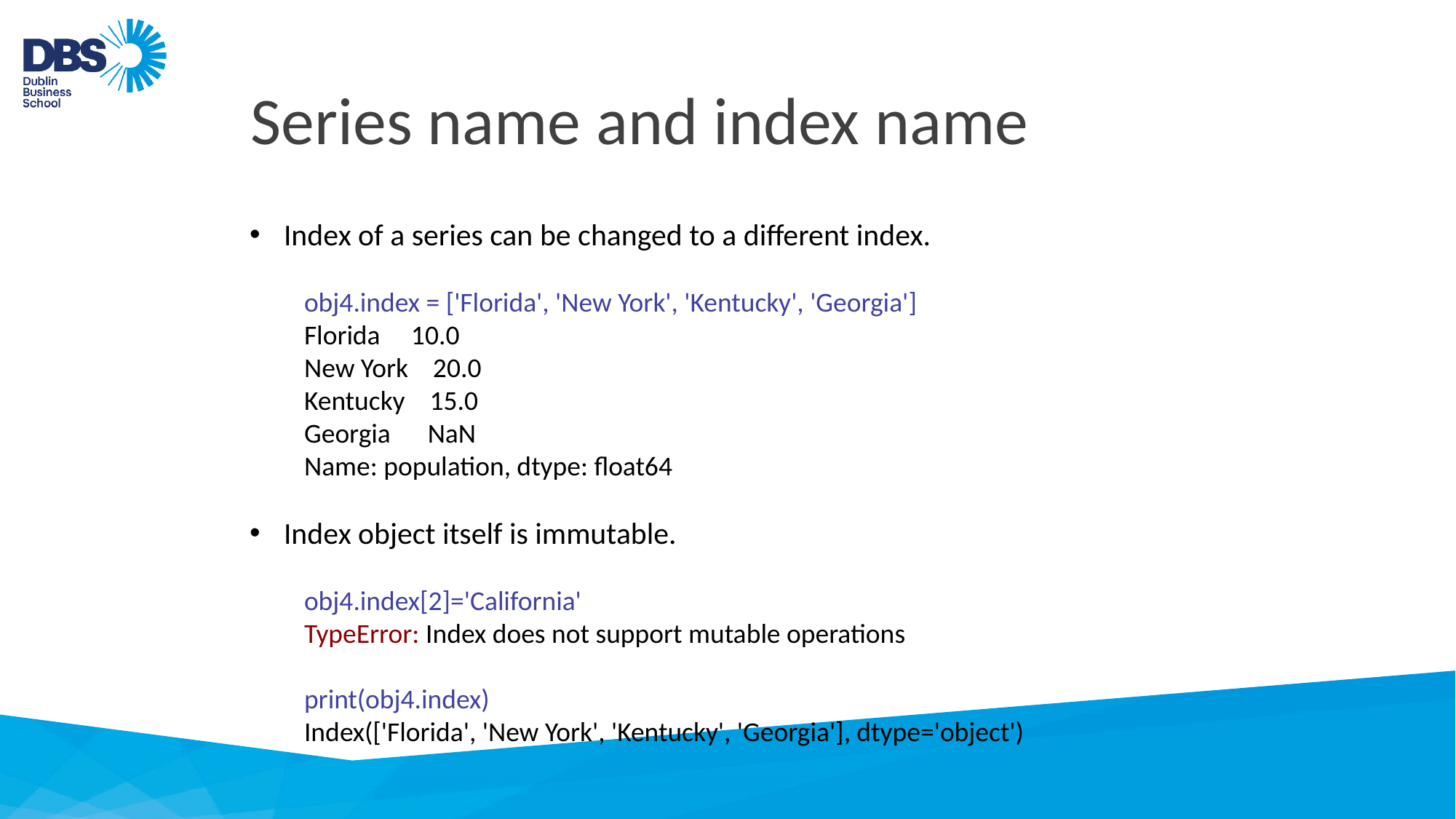

# Series name and index name

Index of a series can be changed to a different index.

obj4.index = ['Florida', 'New York', 'Kentucky', 'Georgia']
Florida     10.0
New York    20.0
Kentucky    15.0
Georgia      NaN
Name: population, dtype: float64

Index object itself is immutable.

obj4.index[2]='California'
TypeError: Index does not support mutable operations

print(obj4.index)
Index(['Florida', 'New York', 'Kentucky', 'Georgia'], dtype='object')